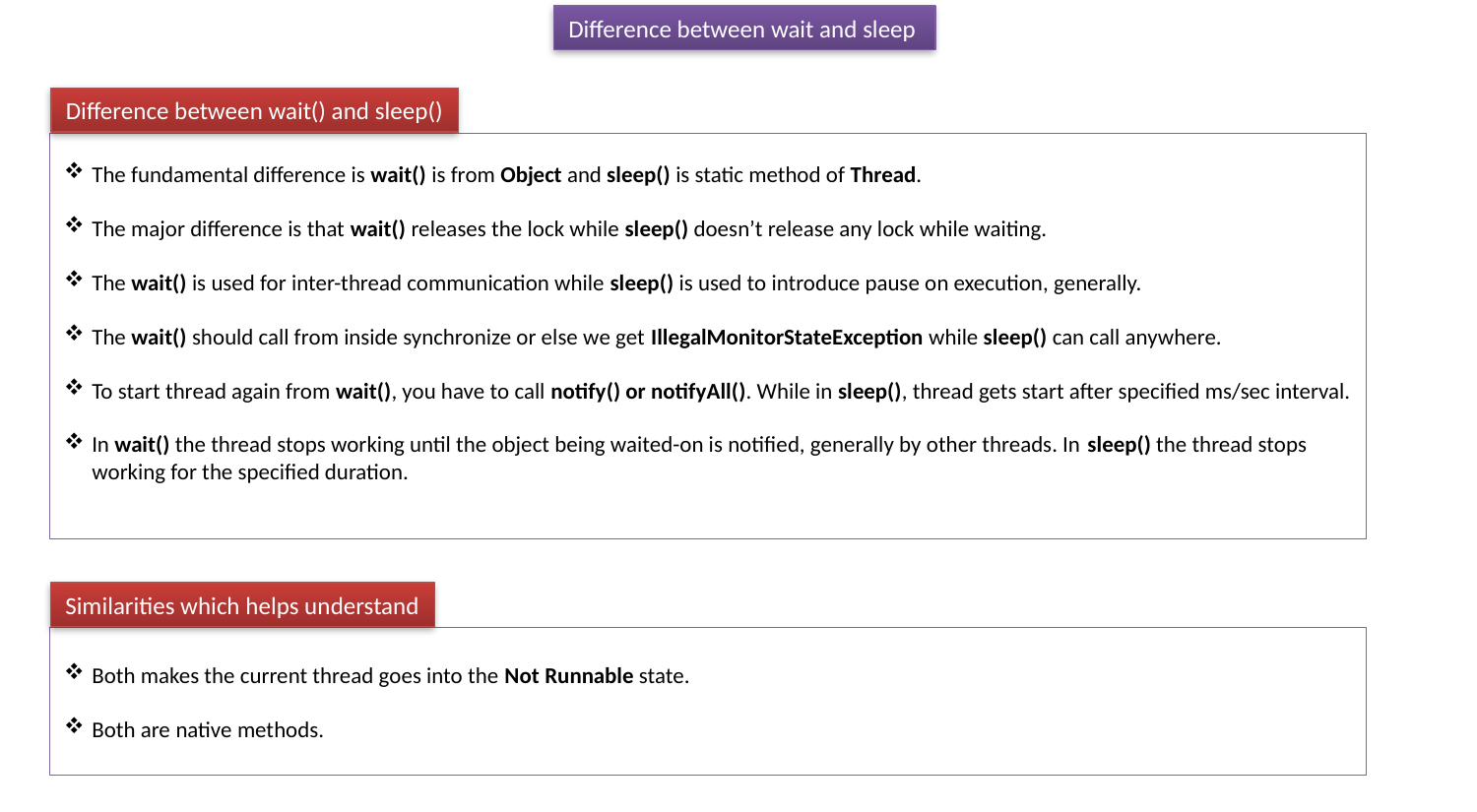

Difference between wait and sleep

Difference between wait() and sleep()

The fundamental difference is wait() is from Object and sleep() is static method of Thread.
The major difference is that wait() releases the lock while sleep() doesn’t release any lock while waiting.
The wait() is used for inter-thread communication while sleep() is used to introduce pause on execution, generally.
The wait() should call from inside synchronize or else we get IllegalMonitorStateException while sleep() can call anywhere.
To start thread again from wait(), you have to call notify() or notifyAll(). While in sleep(), thread gets start after specified ms/sec interval.

In wait() the thread stops working until the object being waited-on is notified, generally by other threads. In sleep() the thread stops working for the specified duration.

Similarities which helps understand
Both makes the current thread goes into the Not Runnable state.
Both are native methods.